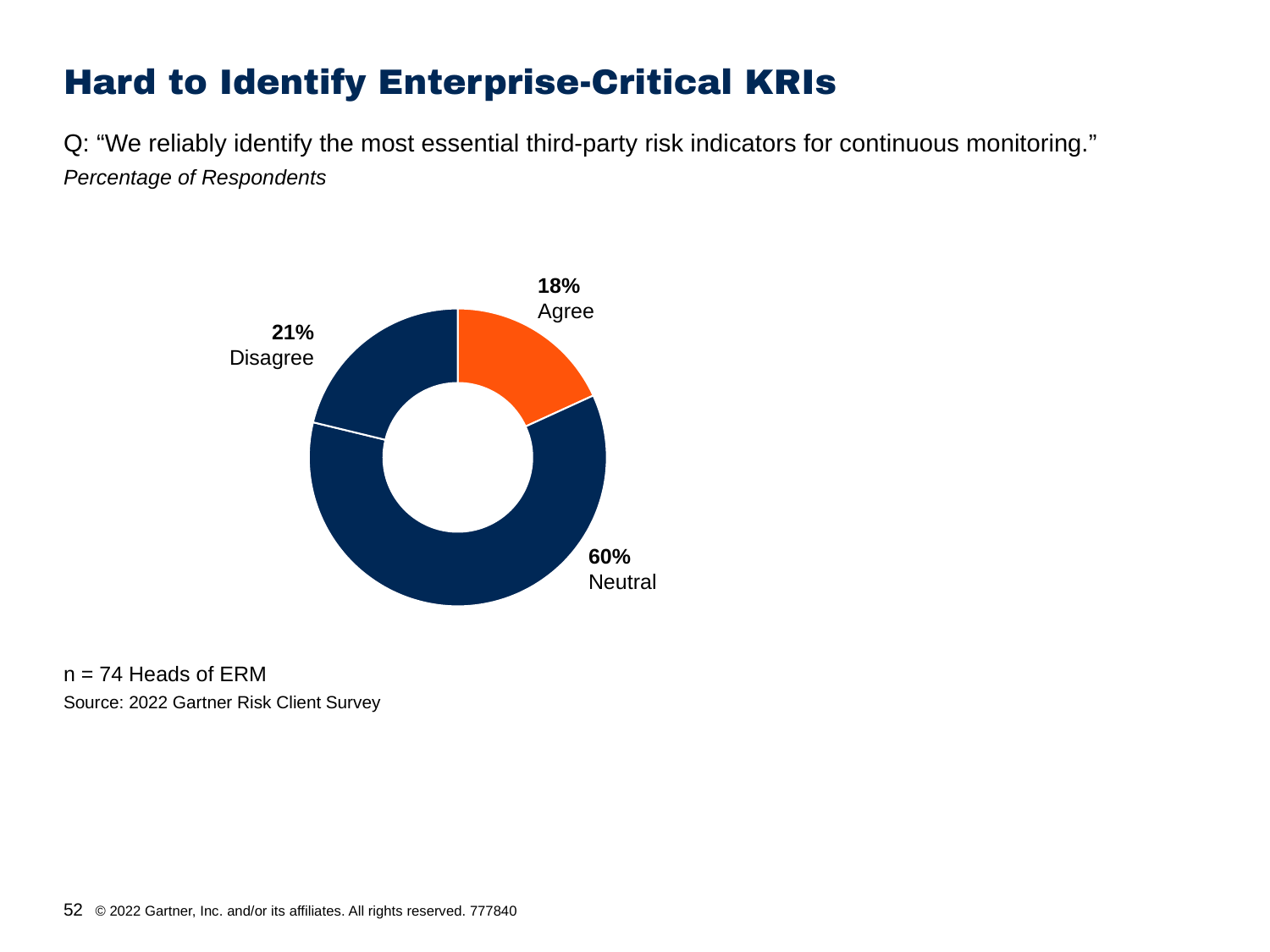

# Hard to Identify Enterprise-Critical KRIs
Q: “We reliably identify the most essential third-party risk indicators for continuous monitoring.”
Percentage of Respondents
18%
Agree

### Chart

| Category | Assets |
|---|---|
| 1st Area | 0.18 |
| 2nd Area | 0.6 |
| 3rd Area | 0.21 |
21%
Disagree
60%
Neutral
n = 74 Heads of ERM
Source: 2022 Gartner Risk Client Survey